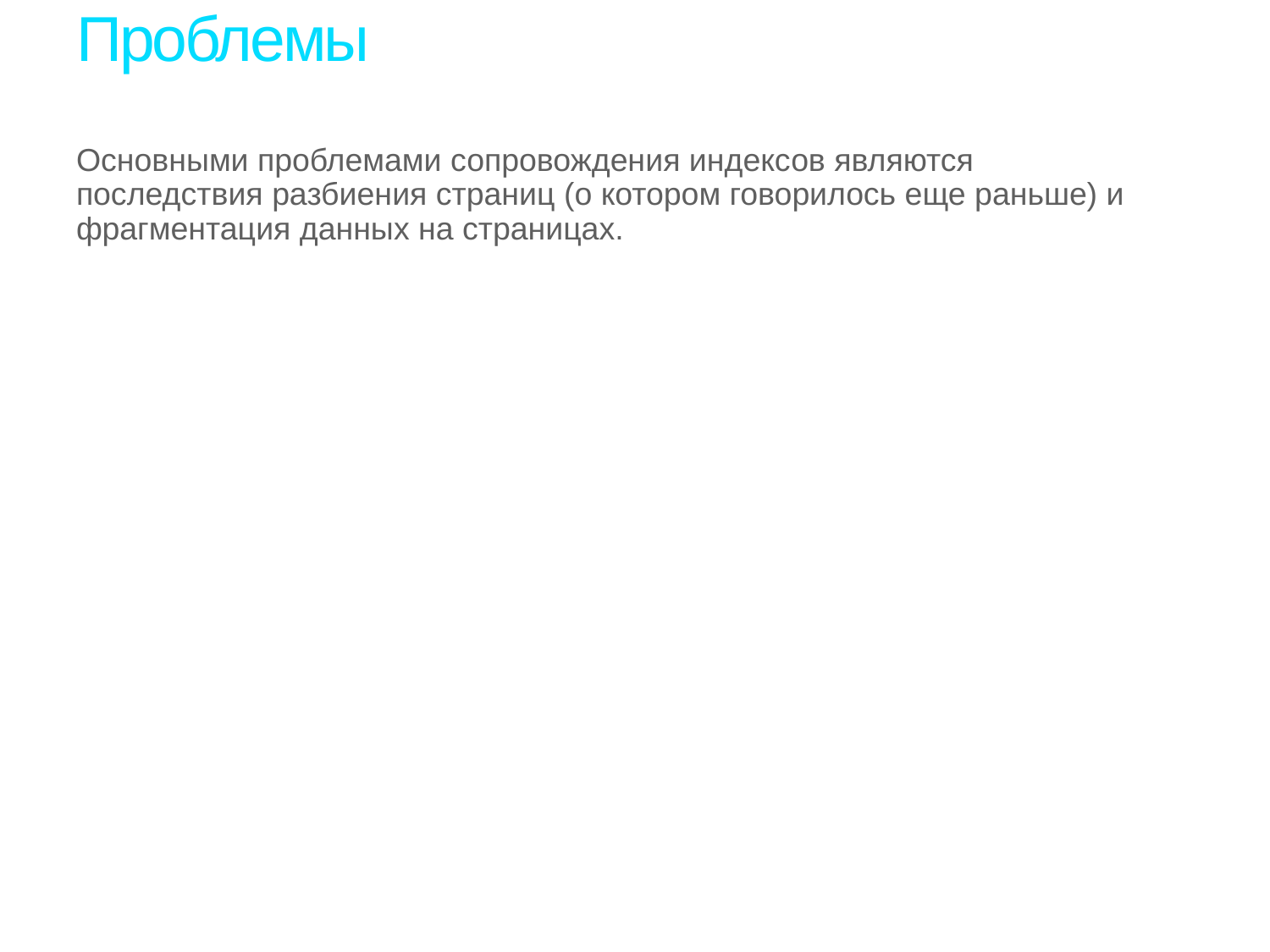

# Проблемы
Основными проблемами сопровождения индексов являются последствия разбиения страниц (о котором говорилось еще раньше) и фрагментация данных на страницах.